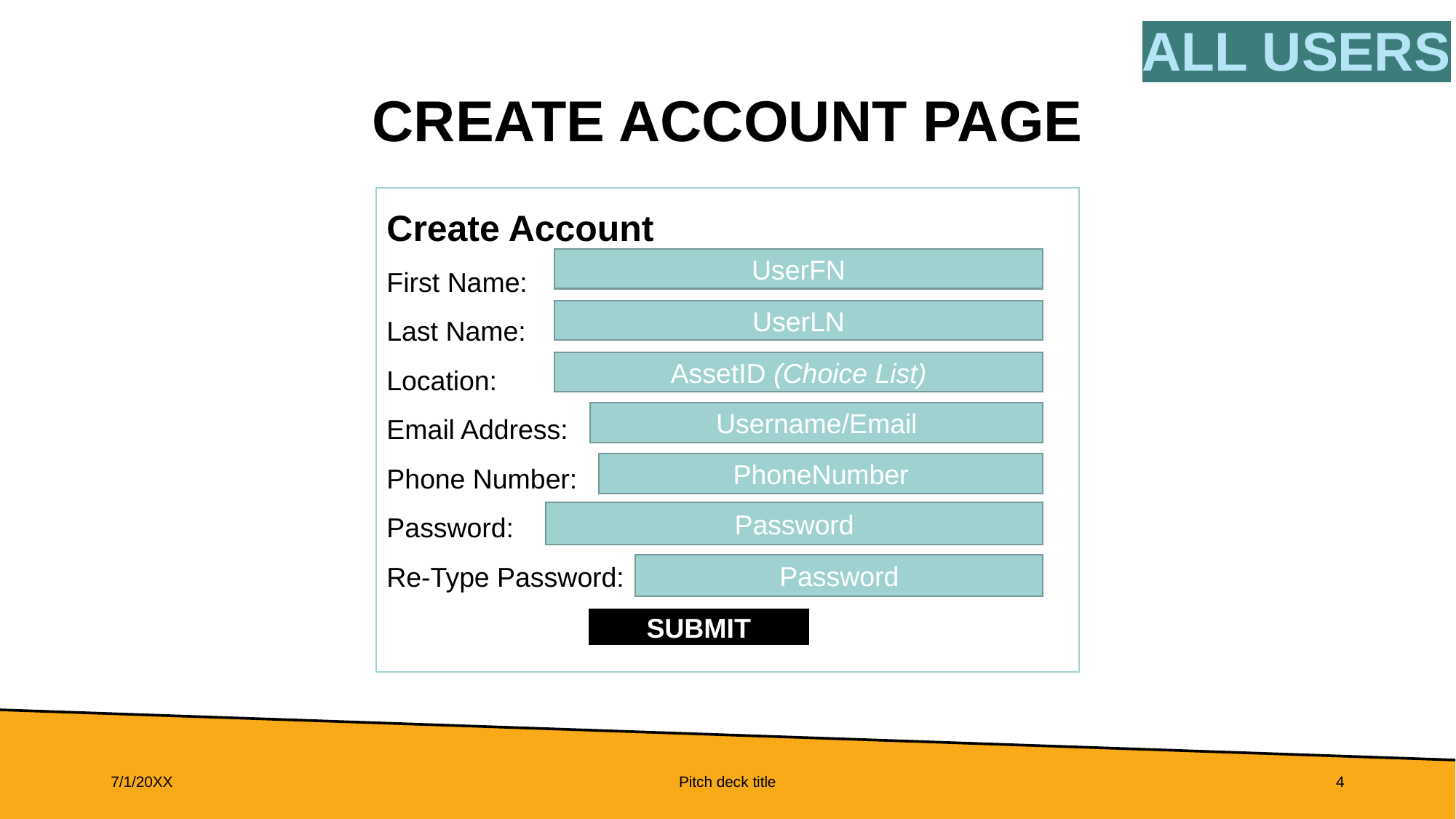

ALL USERS
# Create Account Page
Create Account
First Name:
Last Name:
Location:
Email Address:
Phone Number:
Password:
Re-Type Password:

UserFN
UserLN
AssetID (Choice List)
Username/Email
PhoneNumber
Password
Password
SUBMIT
7/1/20XX
Pitch deck title
4